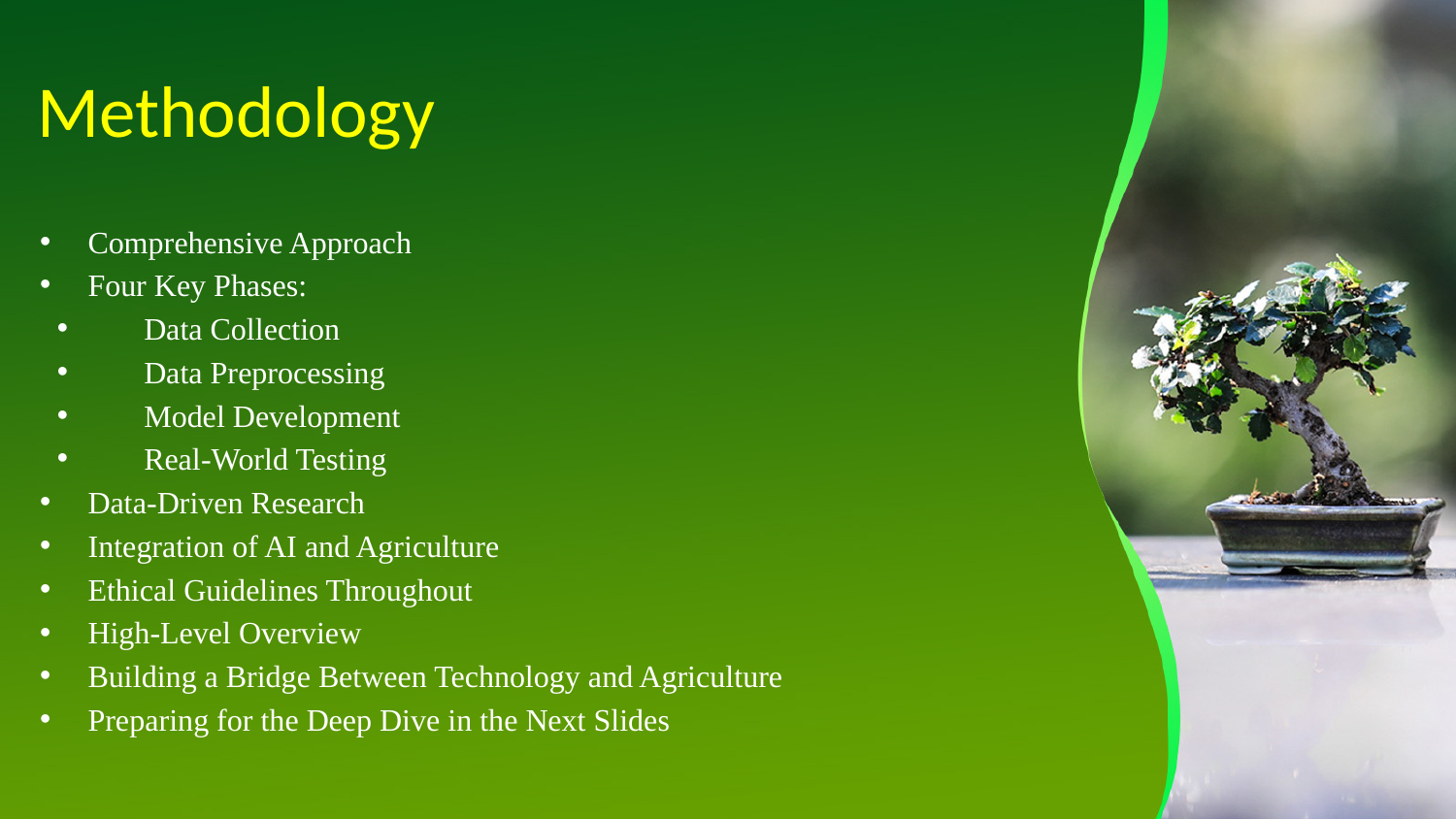

# Methodology
Comprehensive Approach
Four Key Phases:
Data Collection
Data Preprocessing
Model Development
Real-World Testing
Data-Driven Research
Integration of AI and Agriculture
Ethical Guidelines Throughout
High-Level Overview
Building a Bridge Between Technology and Agriculture
Preparing for the Deep Dive in the Next Slides